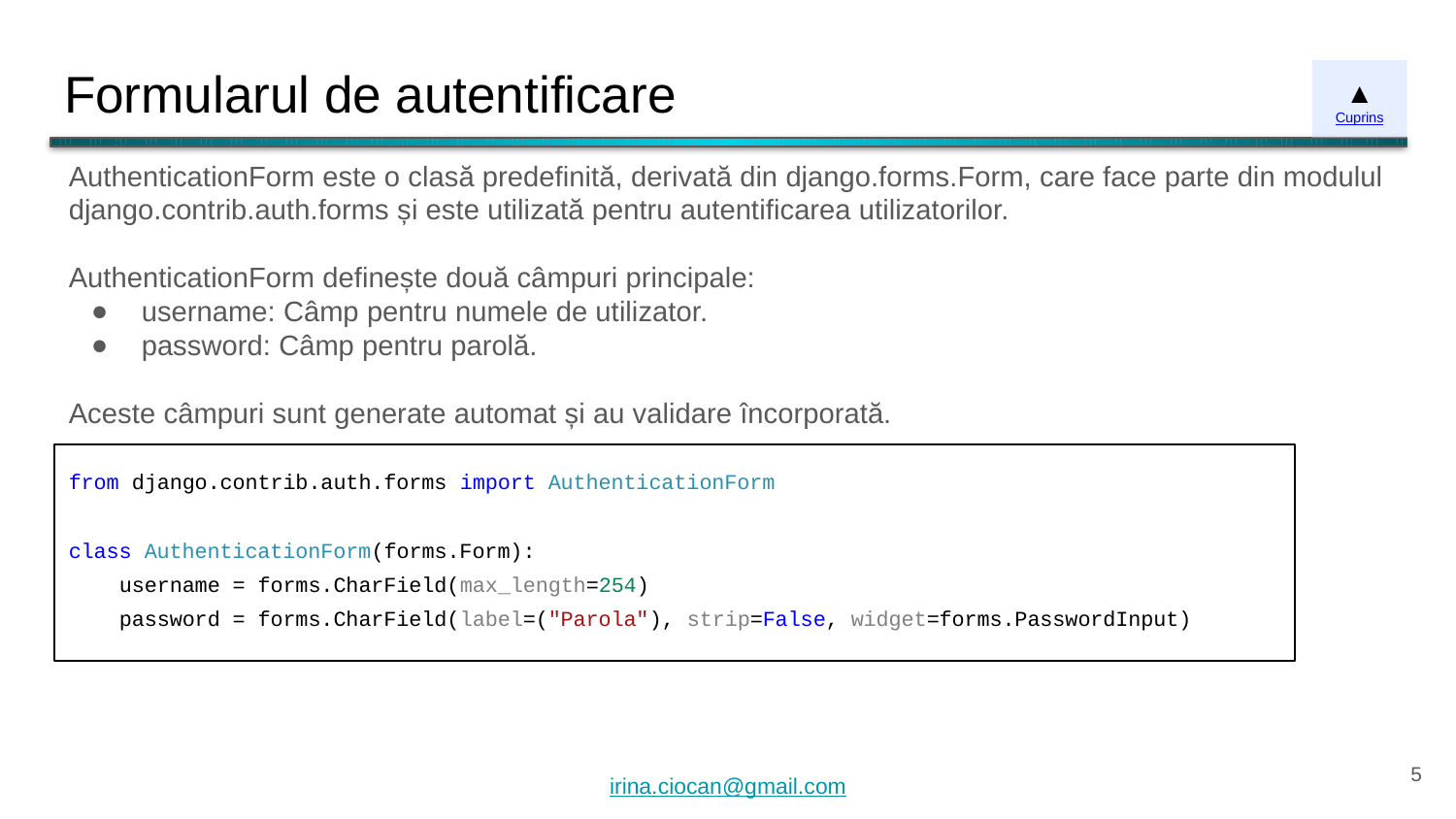

# Formularul de autentificare
▲
Cuprins

AuthenticationForm este o clasă predefinită, derivată din django.forms.Form, care face parte din modulul django.contrib.auth.forms și este utilizată pentru autentificarea utilizatorilor.

AuthenticationForm definește două câmpuri principale:
username: Câmp pentru numele de utilizator.
password: Câmp pentru parolă.

Aceste câmpuri sunt generate automat și au validare încorporată.
from django.contrib.auth.forms import AuthenticationForm

class AuthenticationForm(forms.Form):
    username = forms.CharField(max_length=254)
    password = forms.CharField(label=("Parola"), strip=False, widget=forms.PasswordInput)

5
irina.ciocan@gmail.com